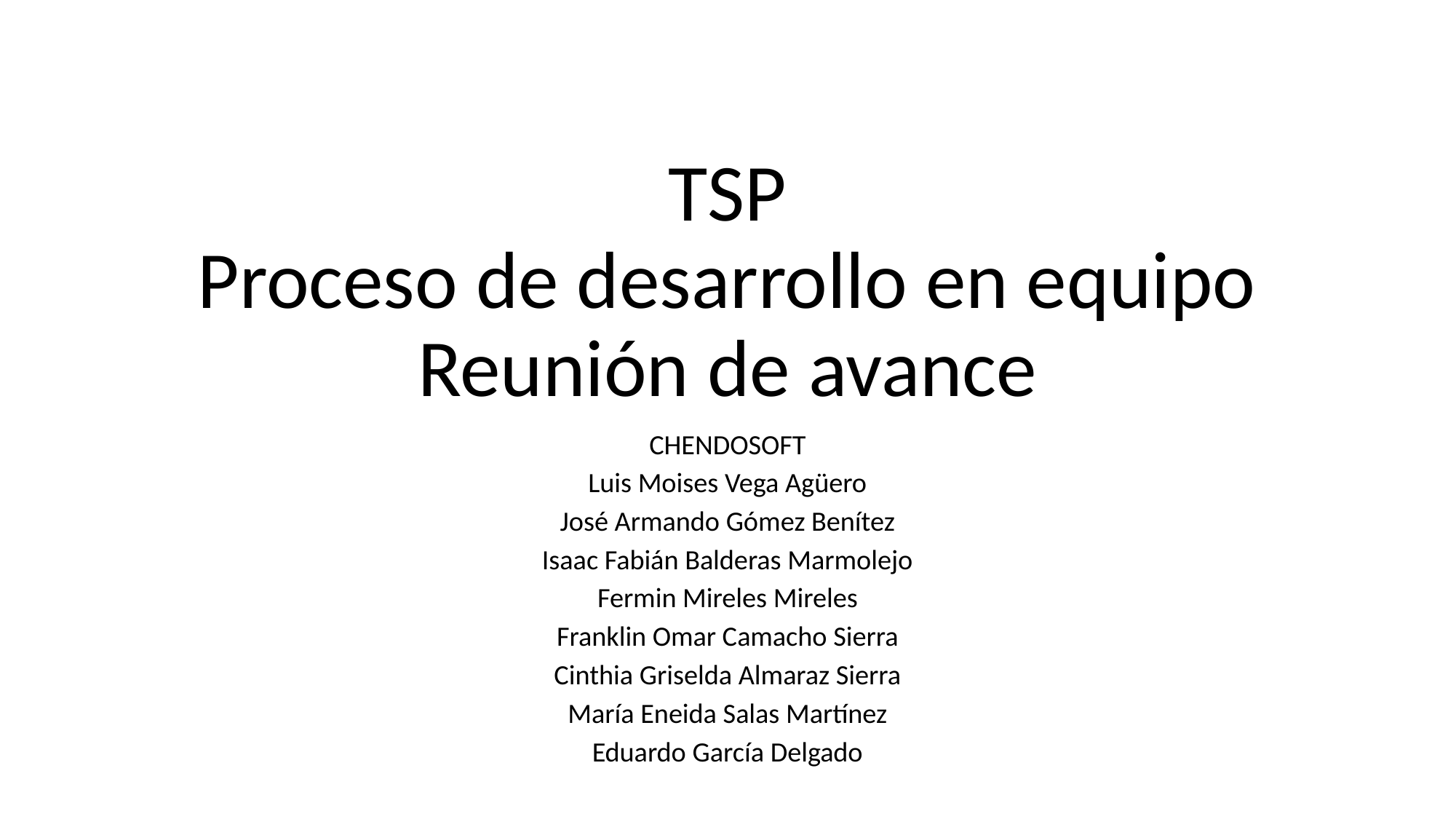

# TSP Proceso de desarrollo en equipo Reunión de avance
CHENDOSOFT
Luis Moises Vega Agüero
José Armando Gómez Benítez
Isaac Fabián Balderas Marmolejo
Fermin Mireles Mireles
Franklin Omar Camacho Sierra
Cinthia Griselda Almaraz Sierra
María Eneida Salas Martínez
Eduardo García Delgado